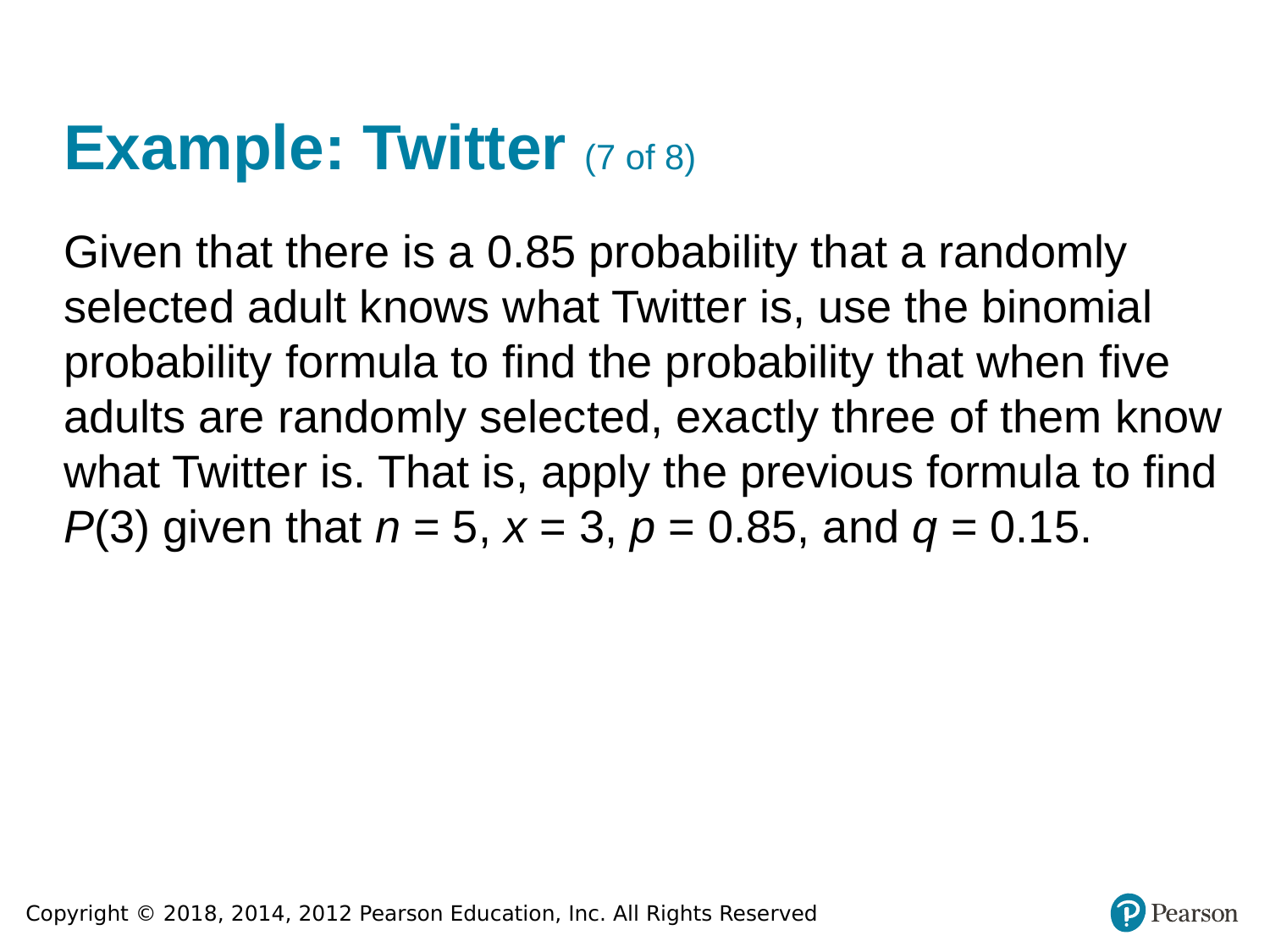

# Example: Twitter (7 of 8)
Given that there is a 0.85 probability that a randomly selected adult knows what Twitter is, use the binomial probability formula to find the probability that when five adults are randomly selected, exactly three of them know what Twitter is. That is, apply the previous formula to find P(3) given that n = 5, x = 3, p = 0.85, and q = 0.15.